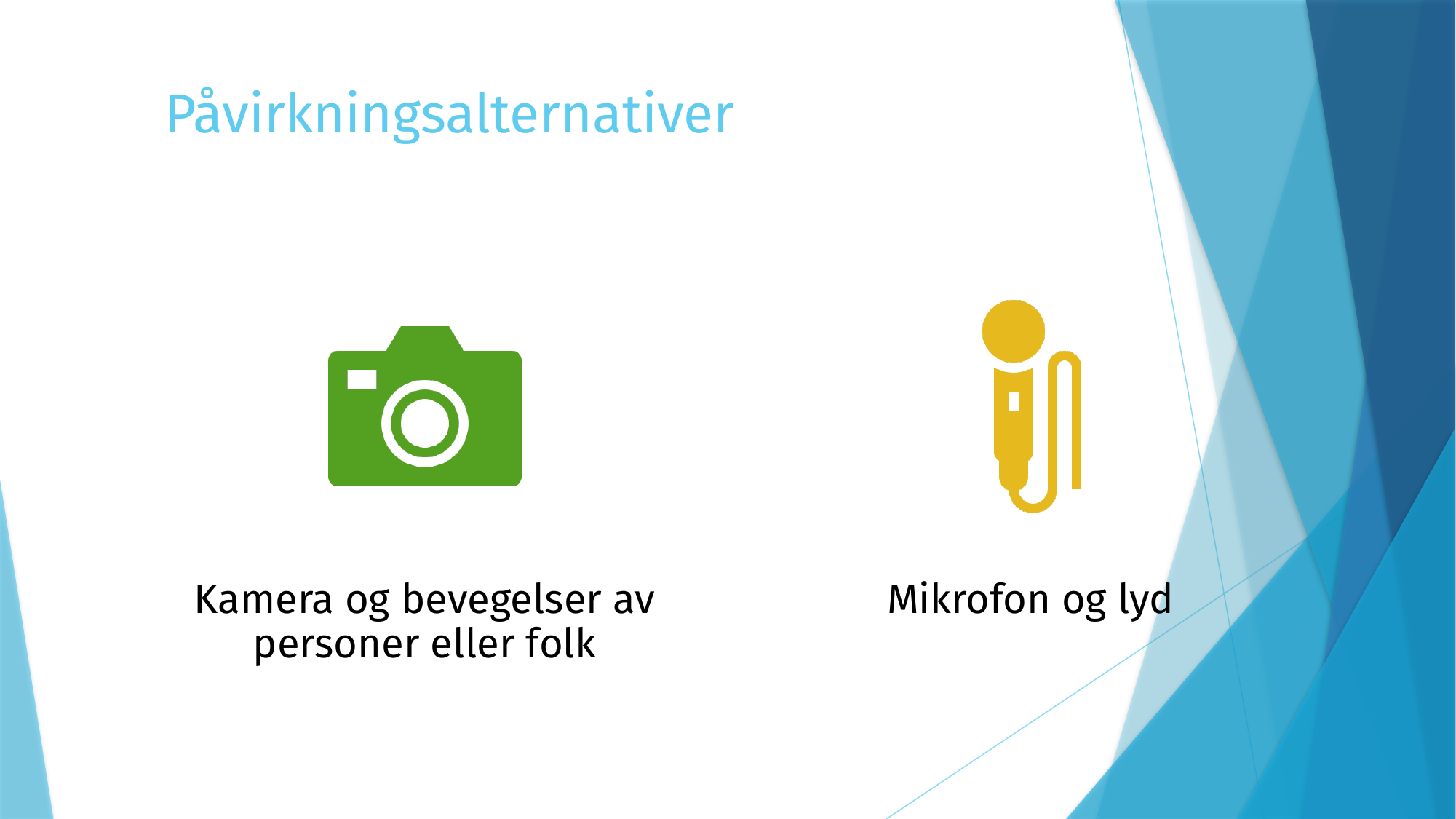

# Påvirkningsalternativer
Kamera og bevegelser av personer eller folk
Mikrofon og lyd